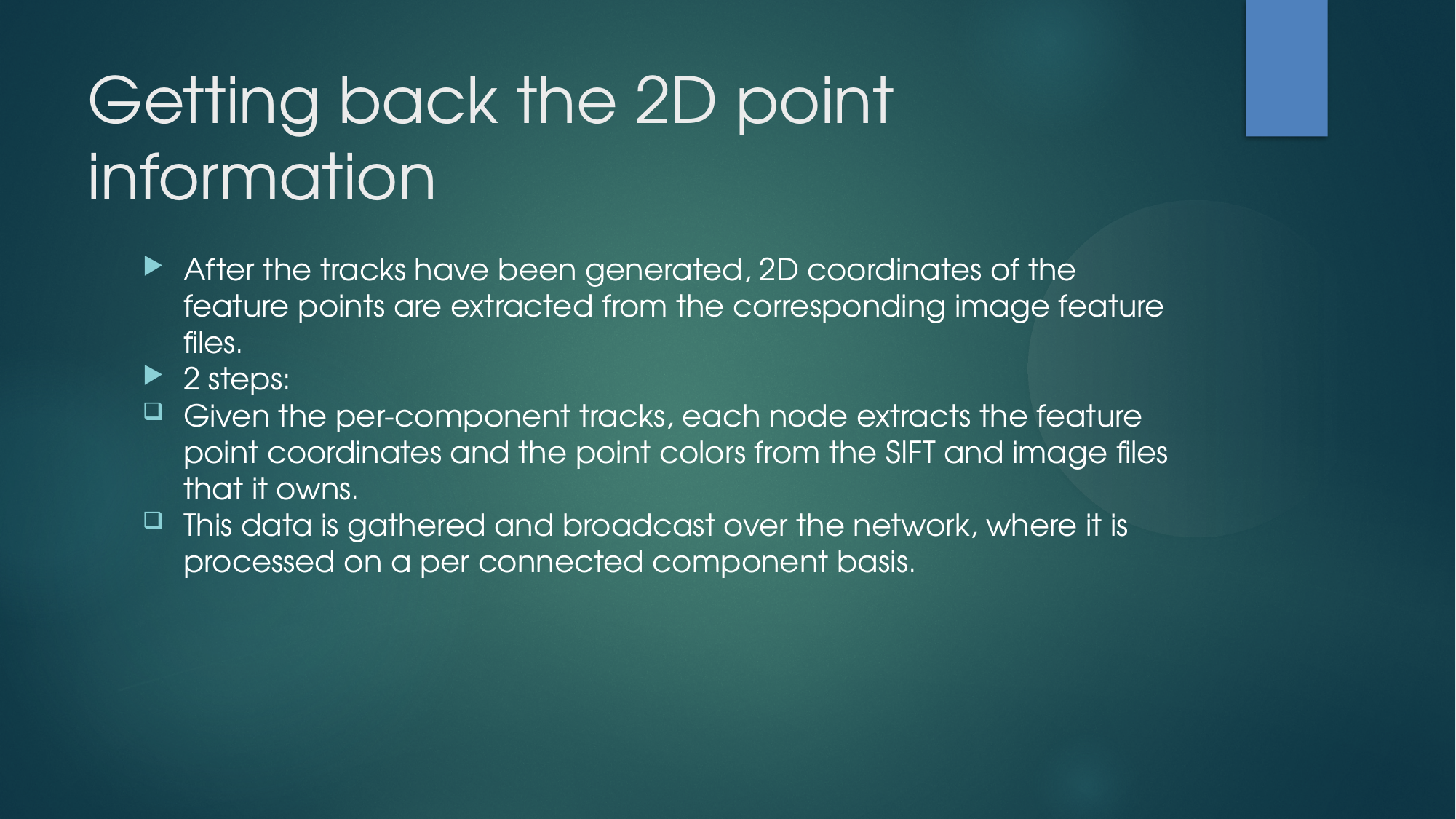

Getting back the 2D point information
After the tracks have been generated, 2D coordinates of the feature points are extracted from the corresponding image feature files.
2 steps:
Given the per-component tracks, each node extracts the feature point coordinates and the point colors from the SIFT and image ﬁles that it owns.
This data is gathered and broadcast over the network, where it is processed on a per connected component basis.